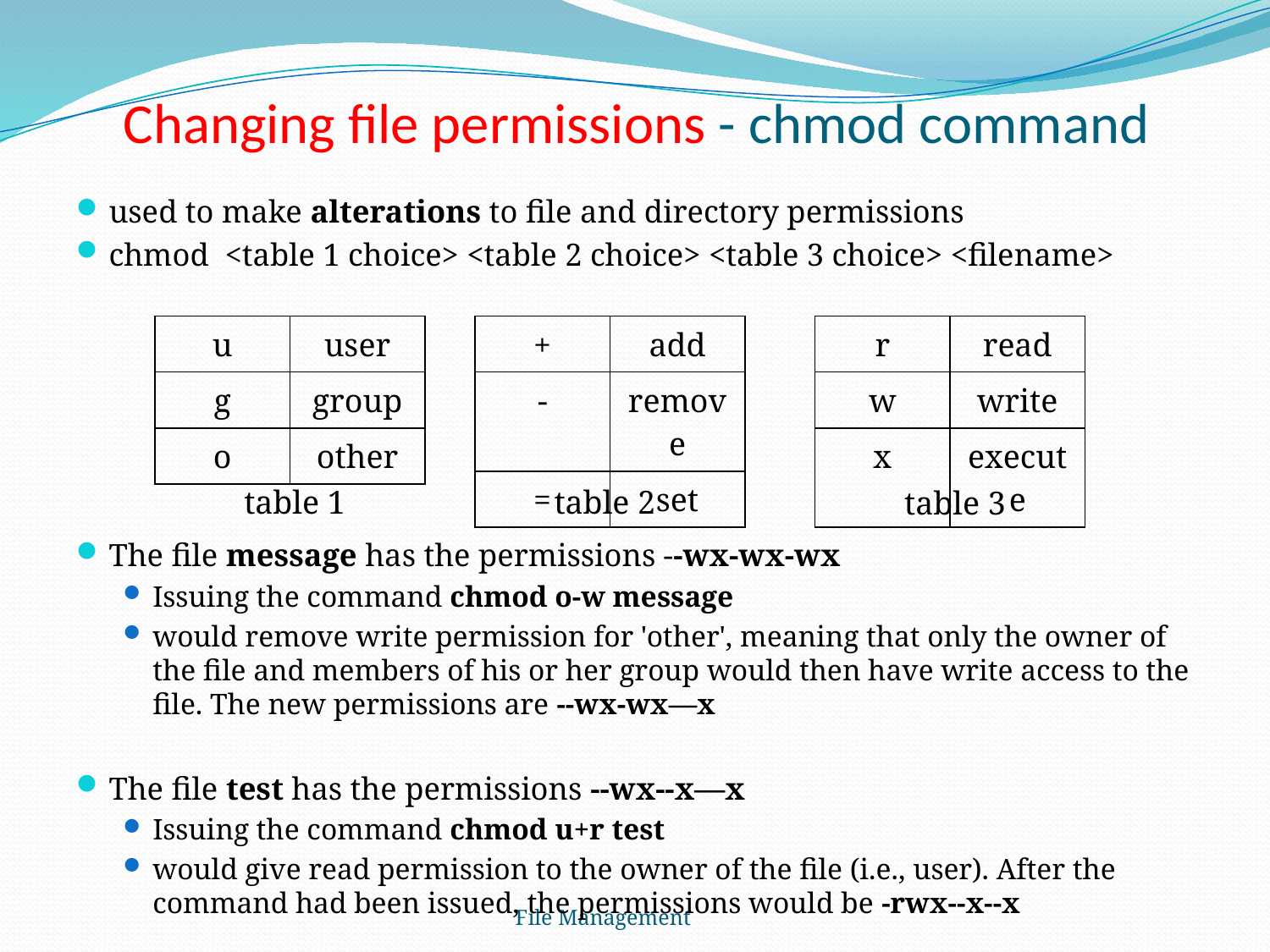

# Changing file permissions - chmod command
used to make alterations to file and directory permissions
chmod  <table 1 choice> <table 2 choice> <table 3 choice> <filename>

The file message has the permissions --wx-wx-wx
Issuing the command chmod o-w message
would remove write permission for 'other', meaning that only the owner of the file and members of his or her group would then have write access to the file. The new permissions are --wx-wx—x

The file test has the permissions --wx--x—x
Issuing the command chmod u+r test
would give read permission to the owner of the file (i.e., user). After the command had been issued, the permissions would be -rwx--x--x

| u | user |
| --- | --- |
| g | group |
| o | other |
| r | read |
| --- | --- |
| w | write |
| x | execute |
| + | add |
| --- | --- |
| - | remove |
| = | set |
table 1
table 2
table 3
File Management